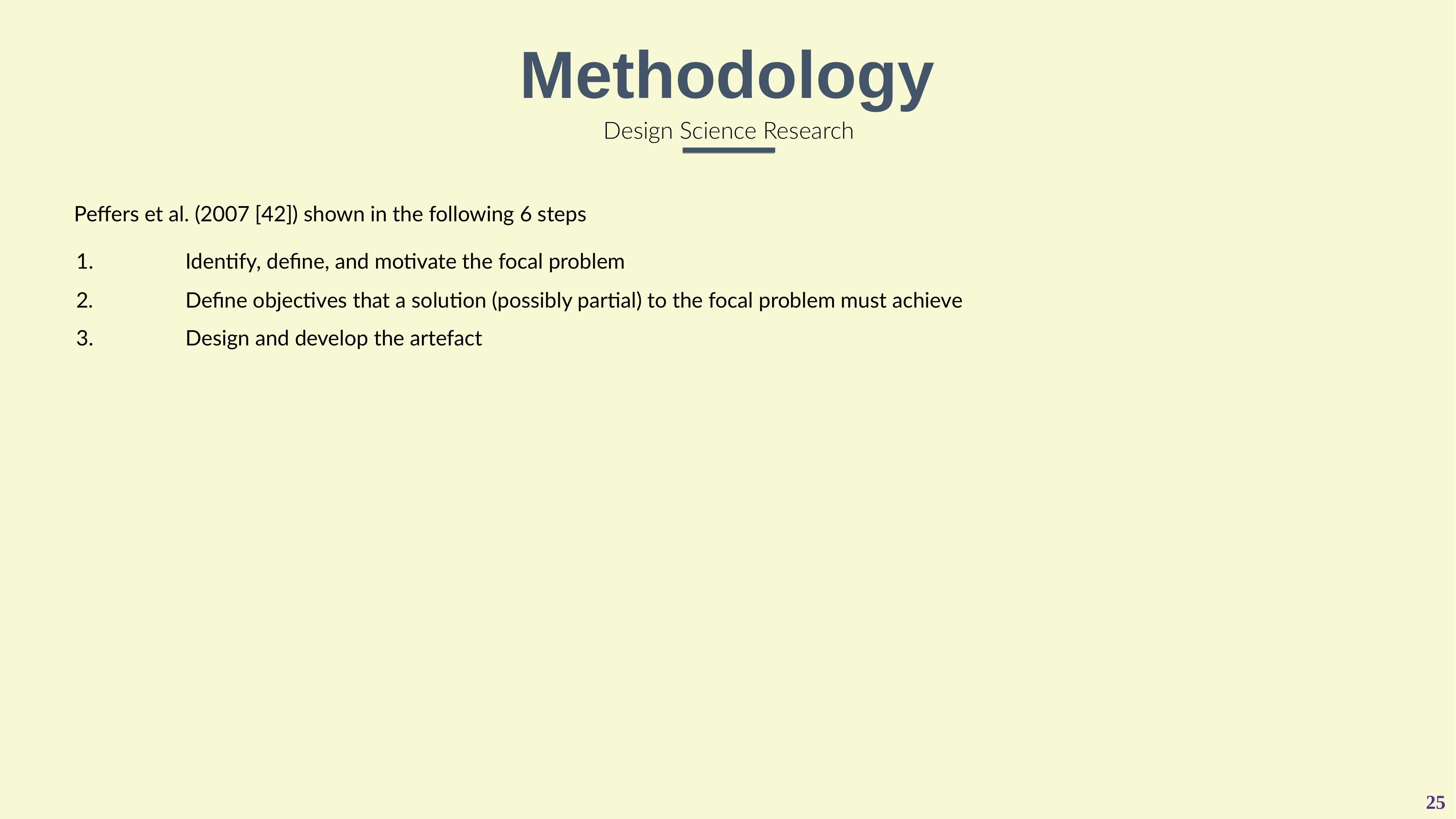

Methodology
Design Science Research

Peffers et al. (2007 [42]) shown in the following 6 steps

1.		Identify, define, and motivate the focal problem
2.		Define objectives that a solution (possibly partial) to the focal problem must achieve
3.		Design and develop the artefact